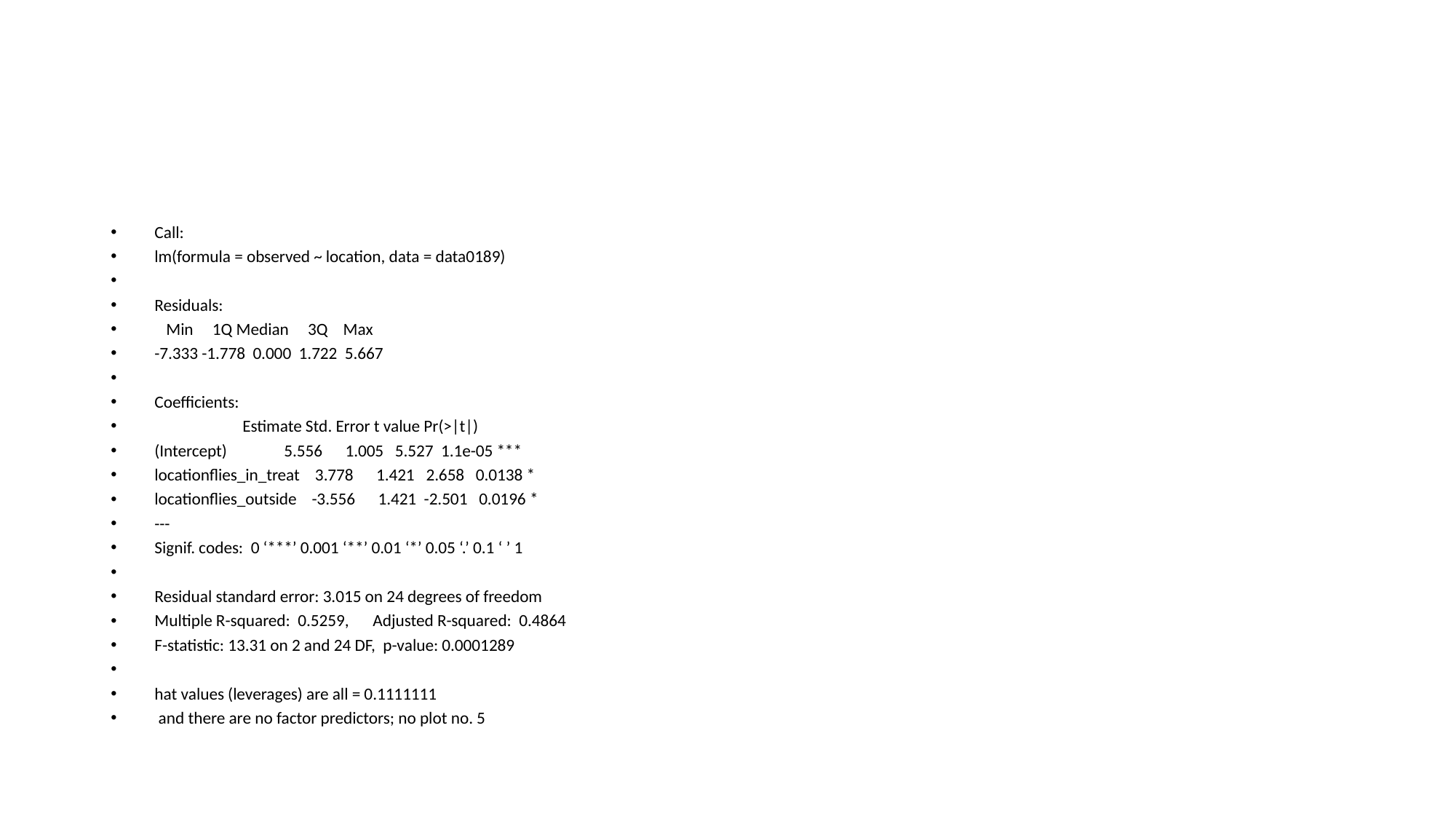

#
Call:
lm(formula = observed ~ location, data = data0189)

Residuals:
   Min     1Q Median     3Q    Max
-7.333 -1.778  0.000  1.722  5.667

Coefficients:
                       Estimate Std. Error t value Pr(>|t|)
(Intercept)               5.556      1.005   5.527  1.1e-05 ***
locationflies_in_treat    3.778      1.421   2.658   0.0138 *
locationflies_outside    -3.556      1.421  -2.501   0.0196 *
---
Signif. codes:  0 ‘***’ 0.001 ‘**’ 0.01 ‘*’ 0.05 ‘.’ 0.1 ‘ ’ 1

Residual standard error: 3.015 on 24 degrees of freedom
Multiple R-squared:  0.5259,	Adjusted R-squared:  0.4864
F-statistic: 13.31 on 2 and 24 DF,  p-value: 0.0001289

hat values (leverages) are all = 0.1111111
 and there are no factor predictors; no plot no. 5